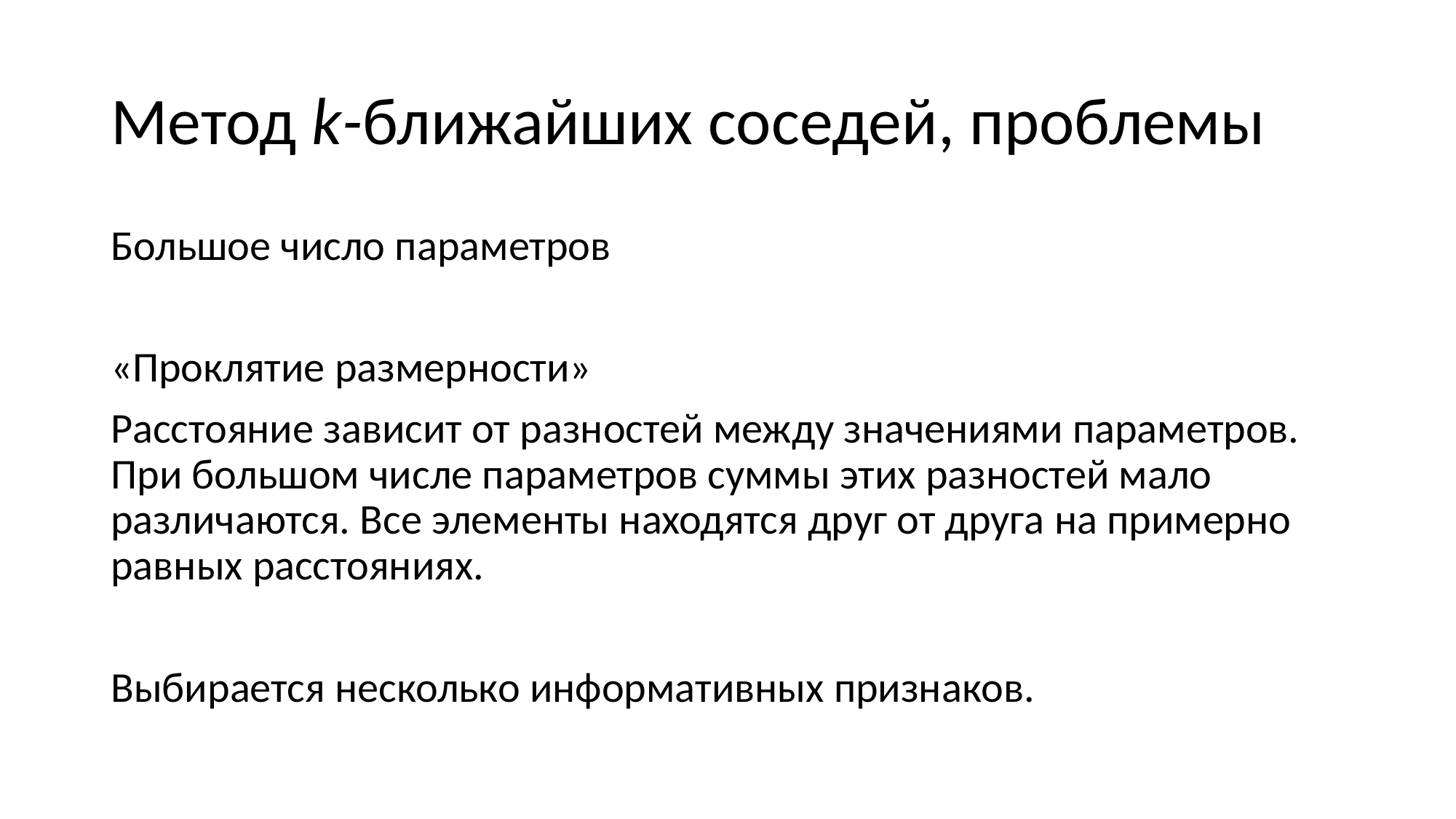

# Метод k-ближайших соседей, проблемы
Большое число параметров

«Проклятие размерности»
Расстояние зависит от разностей между значениями параметров. При большом числе параметров суммы этих разностей мало различаются. Все элементы находятся друг от друга на примерно равных расстояниях.

Выбирается несколько информативных признаков.